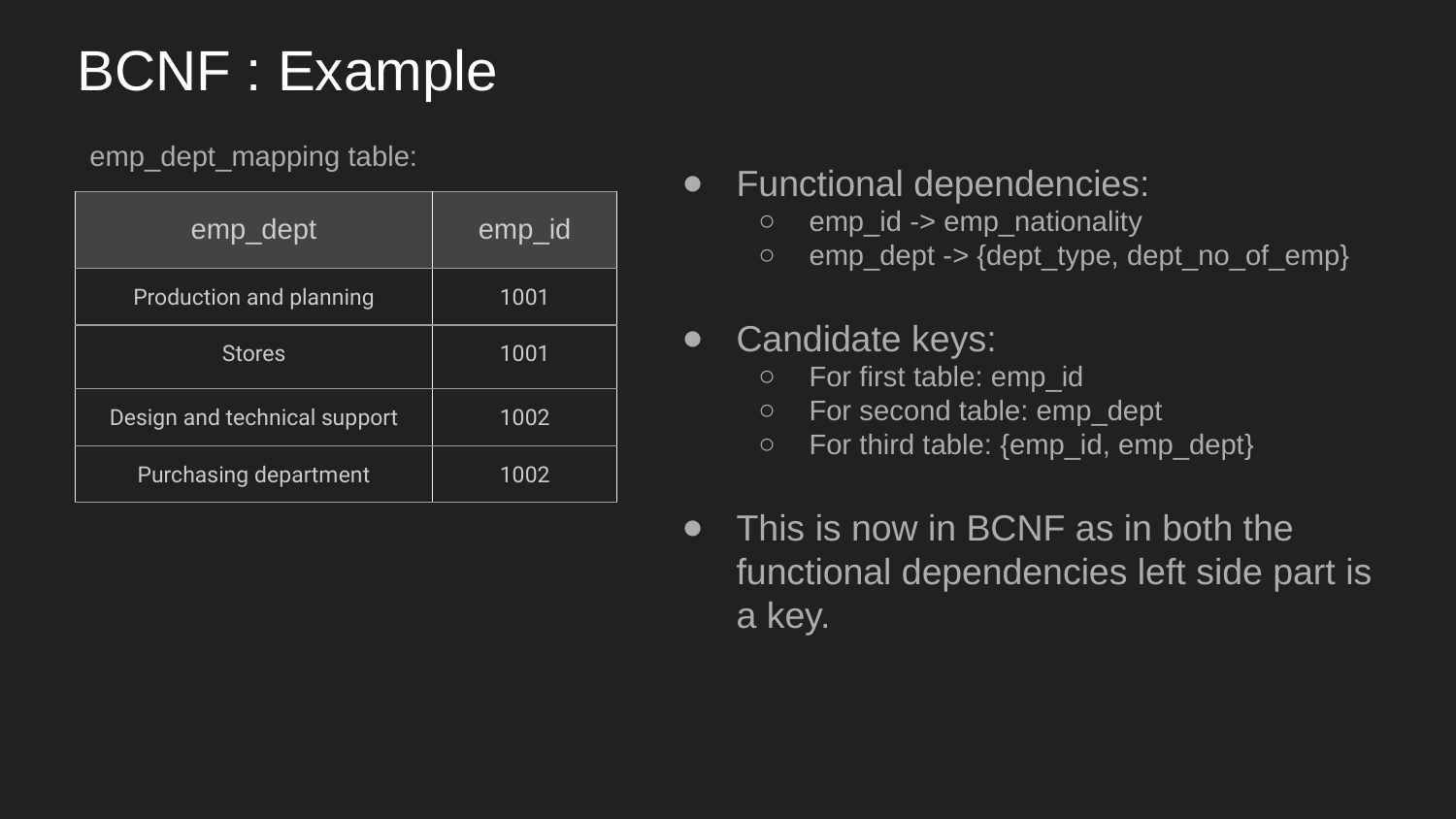

# BCNF : Example

emp_dept_mapping table:

Functional dependencies:
emp_id -> emp_nationality
emp_dept -> {dept_type, dept_no_of_emp}

Candidate keys:
For first table: emp_id
For second table: emp_dept
For third table: {emp_id, emp_dept}

This is now in BCNF as in both the functional dependencies left side part is a key.
| emp\_dept | emp\_id |
| --- | --- |
| Production and planning | 1001 |
| Stores | 1001 |
| Design and technical support | 1002 |
| Purchasing department | 1002 |